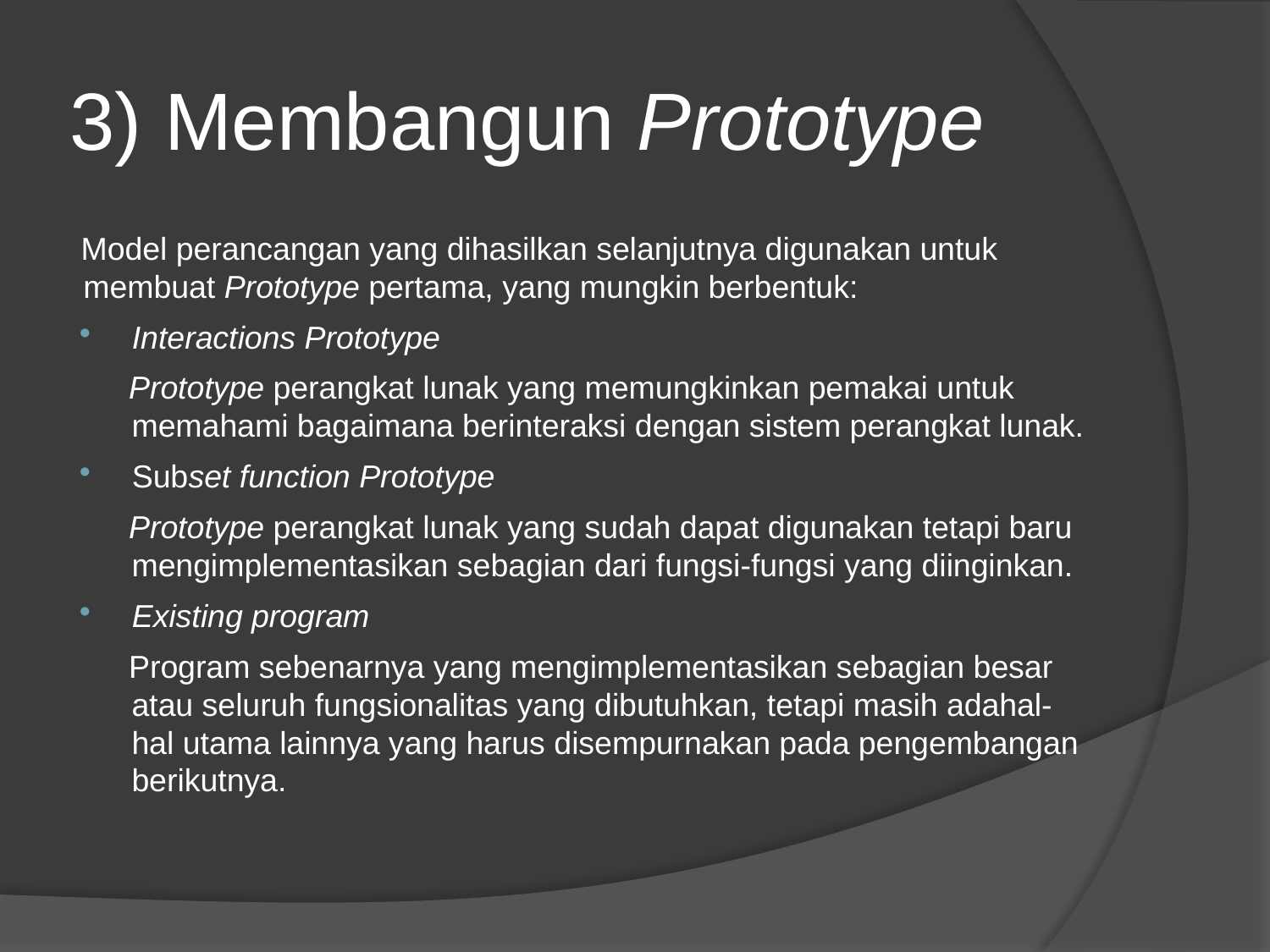

# 3) Membangun Prototype
Model perancangan yang dihasilkan selanjutnya digunakan untuk membuat Prototype pertama, yang mungkin berbentuk:
Interactions Prototype
Prototype perangkat lunak yang memungkinkan pemakai untuk memahami bagaimana berinteraksi dengan sistem perangkat lunak.
Subset function Prototype
Prototype perangkat lunak yang sudah dapat digunakan tetapi baru mengimplementasikan sebagian dari fungsi-fungsi yang diinginkan.
Existing program
Program sebenarnya yang mengimplementasikan sebagian besar atau seluruh fungsionalitas yang dibutuhkan, tetapi masih adahal-hal utama lainnya yang harus disempurnakan pada pengembangan berikutnya.